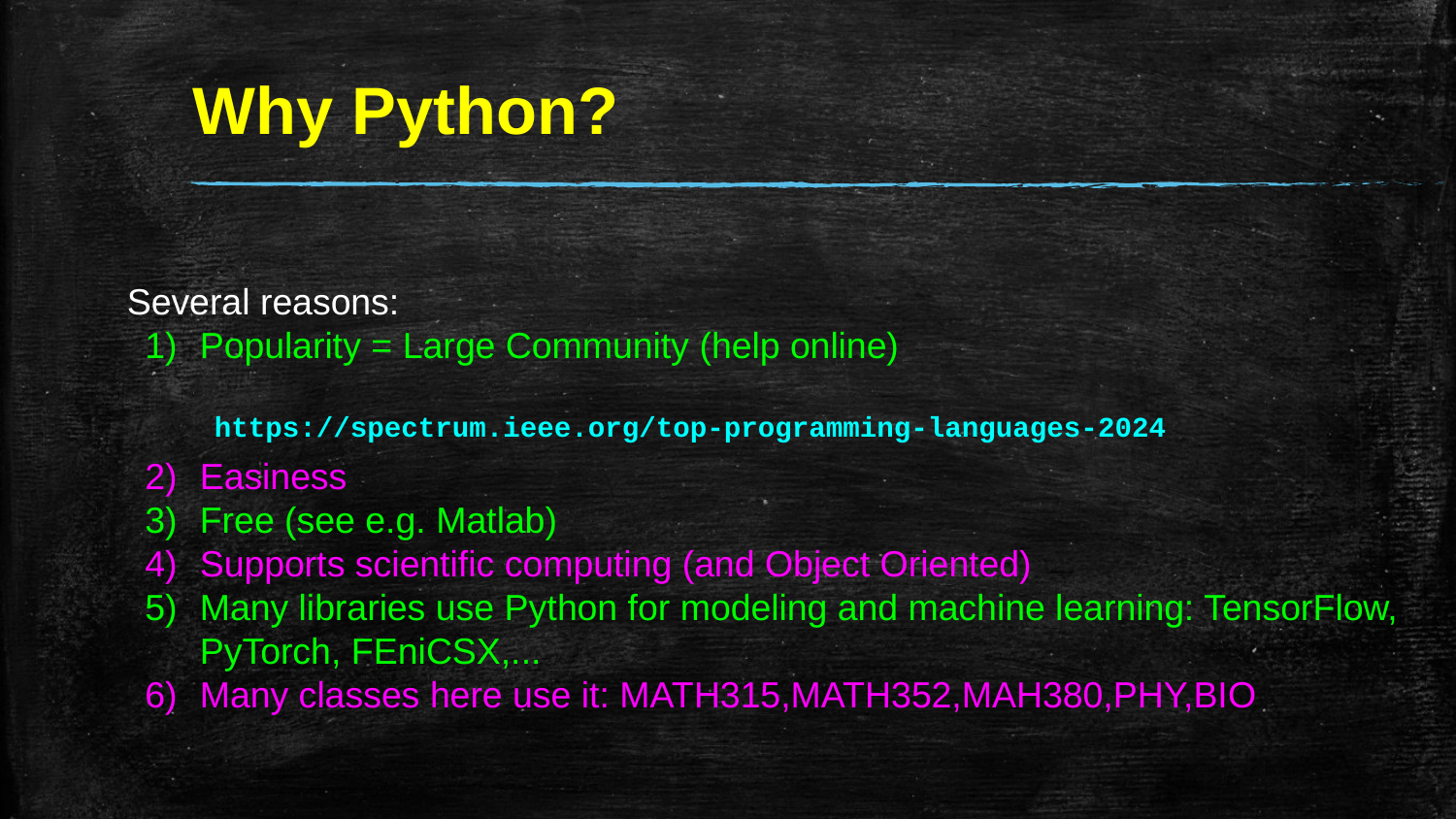

# Why Python?
Several reasons:
Popularity = Large Community (help online)

Easiness
Free (see e.g. Matlab)
Supports scientific computing (and Object Oriented)
Many libraries use Python for modeling and machine learning: TensorFlow, PyTorch, FEniCSX,...
Many classes here use it: MATH315,MATH352,MAH380,PHY,BIO
https://spectrum.ieee.org/top-programming-languages-2024